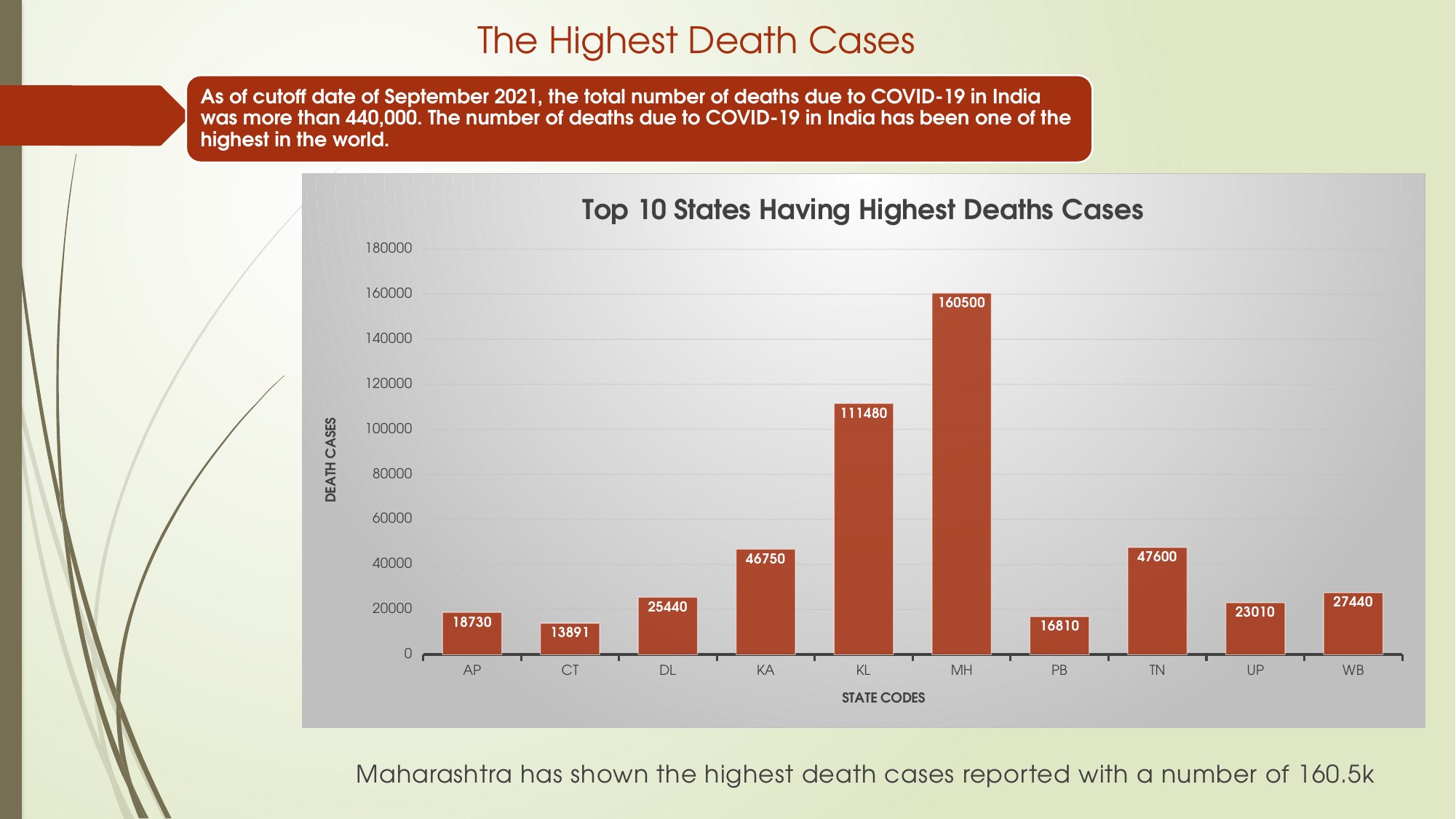

The Highest Death Cases
As of cutoff date of September 2021, the total number of deaths due to COVID-19 in India was more than 440,000. The number of deaths due to COVID-19 in India has been one of the highest in the world.

### Chart: Top 10 States Having Highest Deaths Cases

| Category | Total |
|---|---|
| AP | 18730.0 |
| CT | 13891.0 |
| DL | 25440.0 |
| KA | 46750.0 |
| KL | 111480.0 |
| MH | 160500.0 |
| PB | 16810.0 |
| TN | 47600.0 |
| UP | 23010.0 |
| WB | 27440.0 |
Maharashtra has shown the highest death cases reported with a number of 160.5k